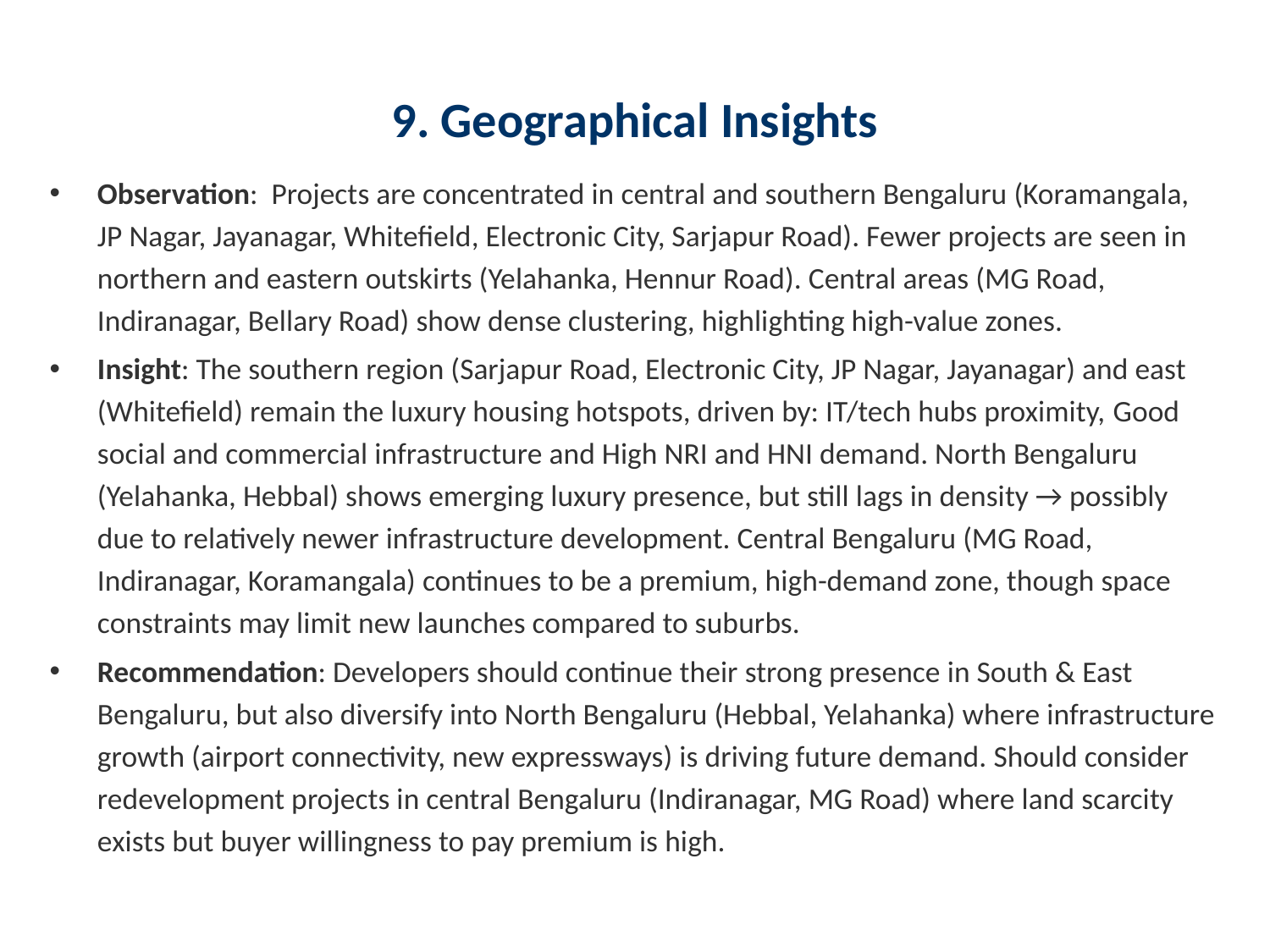

# 9. Geographical Insights
Observation:  Projects are concentrated in central and southern Bengaluru (Koramangala, JP Nagar, Jayanagar, Whitefield, Electronic City, Sarjapur Road). Fewer projects are seen in northern and eastern outskirts (Yelahanka, Hennur Road). Central areas (MG Road, Indiranagar, Bellary Road) show dense clustering, highlighting high-value zones.
Insight: The southern region (Sarjapur Road, Electronic City, JP Nagar, Jayanagar) and east (Whitefield) remain the luxury housing hotspots, driven by: IT/tech hubs proximity, Good social and commercial infrastructure and High NRI and HNI demand. North Bengaluru (Yelahanka, Hebbal) shows emerging luxury presence, but still lags in density → possibly due to relatively newer infrastructure development. Central Bengaluru (MG Road, Indiranagar, Koramangala) continues to be a premium, high-demand zone, though space constraints may limit new launches compared to suburbs.
Recommendation: Developers should continue their strong presence in South & East Bengaluru, but also diversify into North Bengaluru (Hebbal, Yelahanka) where infrastructure growth (airport connectivity, new expressways) is driving future demand. Should consider redevelopment projects in central Bengaluru (Indiranagar, MG Road) where land scarcity exists but buyer willingness to pay premium is high.